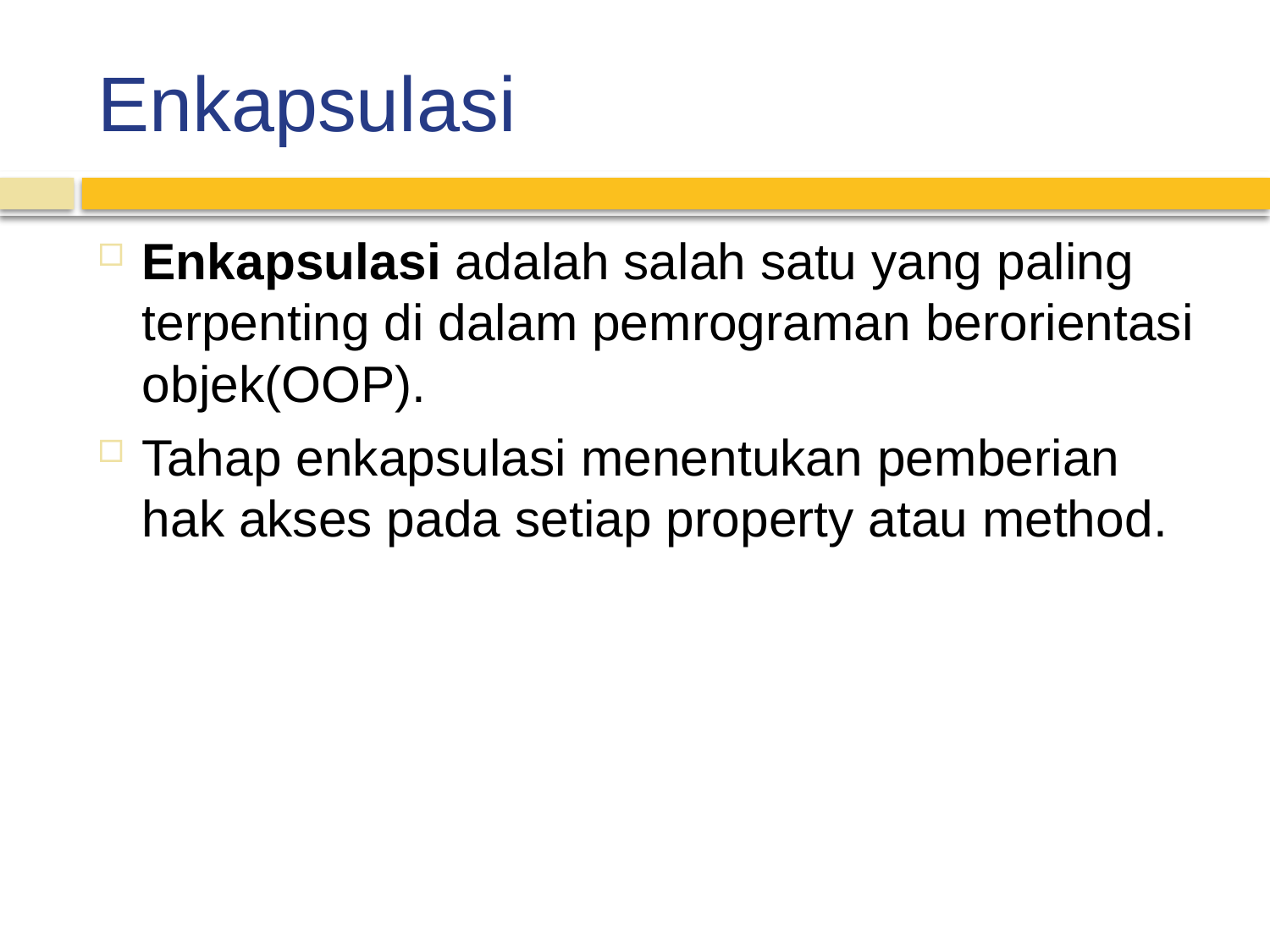

# Enkapsulasi
Enkapsulasi adalah salah satu yang paling terpenting di dalam pemrograman berorientasi objek(OOP).
Tahap enkapsulasi menentukan pemberian hak akses pada setiap property atau method.